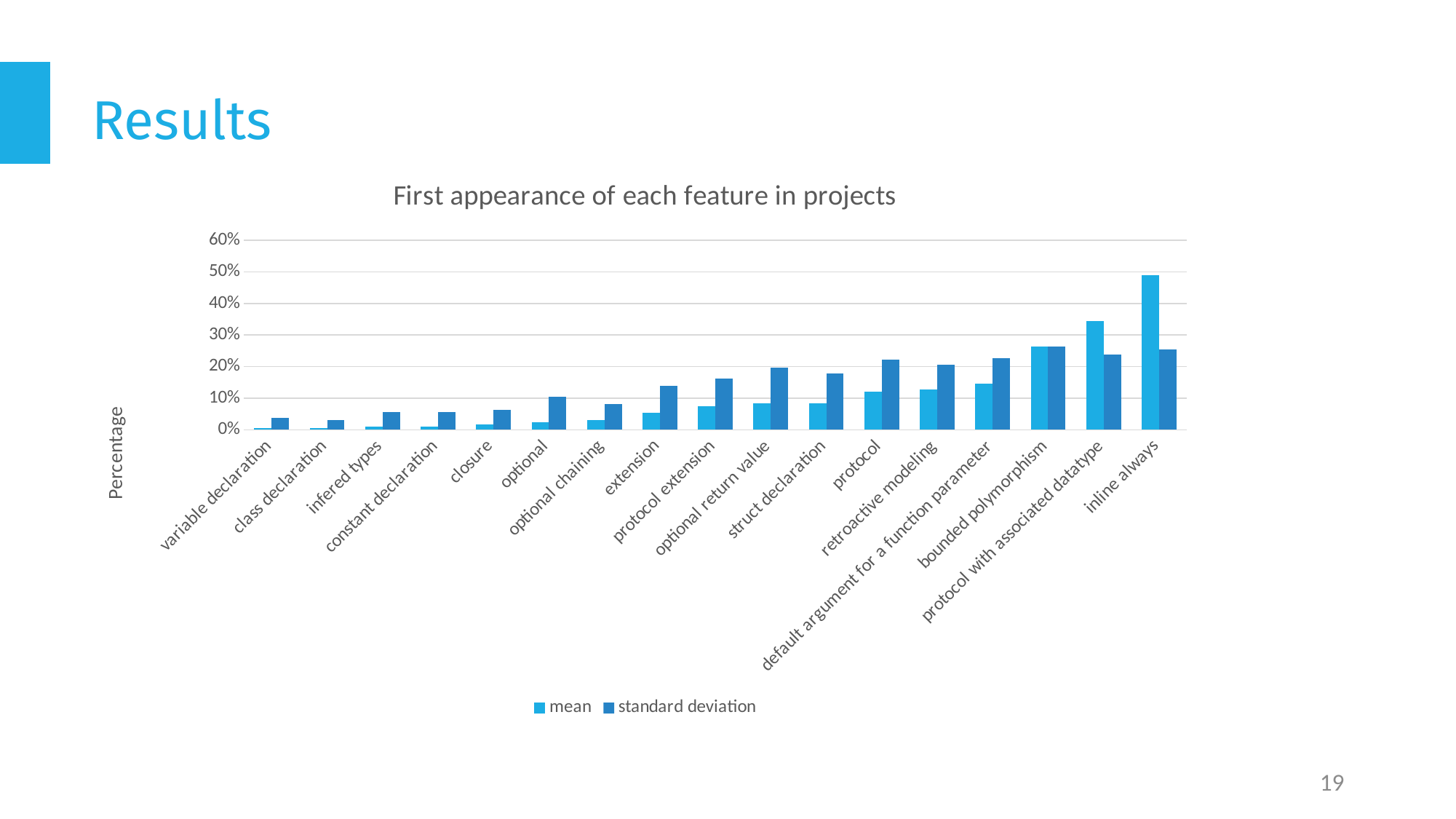

# Results

### Chart: First appearance of each feature in projects

| Category | mean | standard deviation |
|---|---|---|
| variable declaration  | 0.00537759 | 0.03644825 |
| class declaration  | 0.00541139 | 0.03131599 |
| infered types  | 0.01091175 | 0.05635335 |
| constant declaration  | 0.01102602 | 0.05635291 |
| closure  | 0.01648968 | 0.06373996 |
| optional  | 0.02394812 | 0.10414349 |
| optional chaining  | 0.03025365 | 0.08251385 |
| extension  | 0.05299862 | 0.13999079 |
| protocol extension  | 0.07417879 | 0.16226979 |
| optional return value  | 0.08330441 | 0.19601997 |
| struct declaration  | 0.08349277 | 0.17825149 |
| protocol  | 0.11979744 | 0.22105164 |
| retroactive modeling  | 0.12761776 | 0.20635633 |
| default argument for a function parameter  | 0.14660404 | 0.22635976 |
| bounded polymorphism  | 0.2631925 | 0.26313188 |
| protocol with associated datatype  | 0.34390841 | 0.23741929 |
| inline always  | 0.49048646 | 0.25529673 |
19